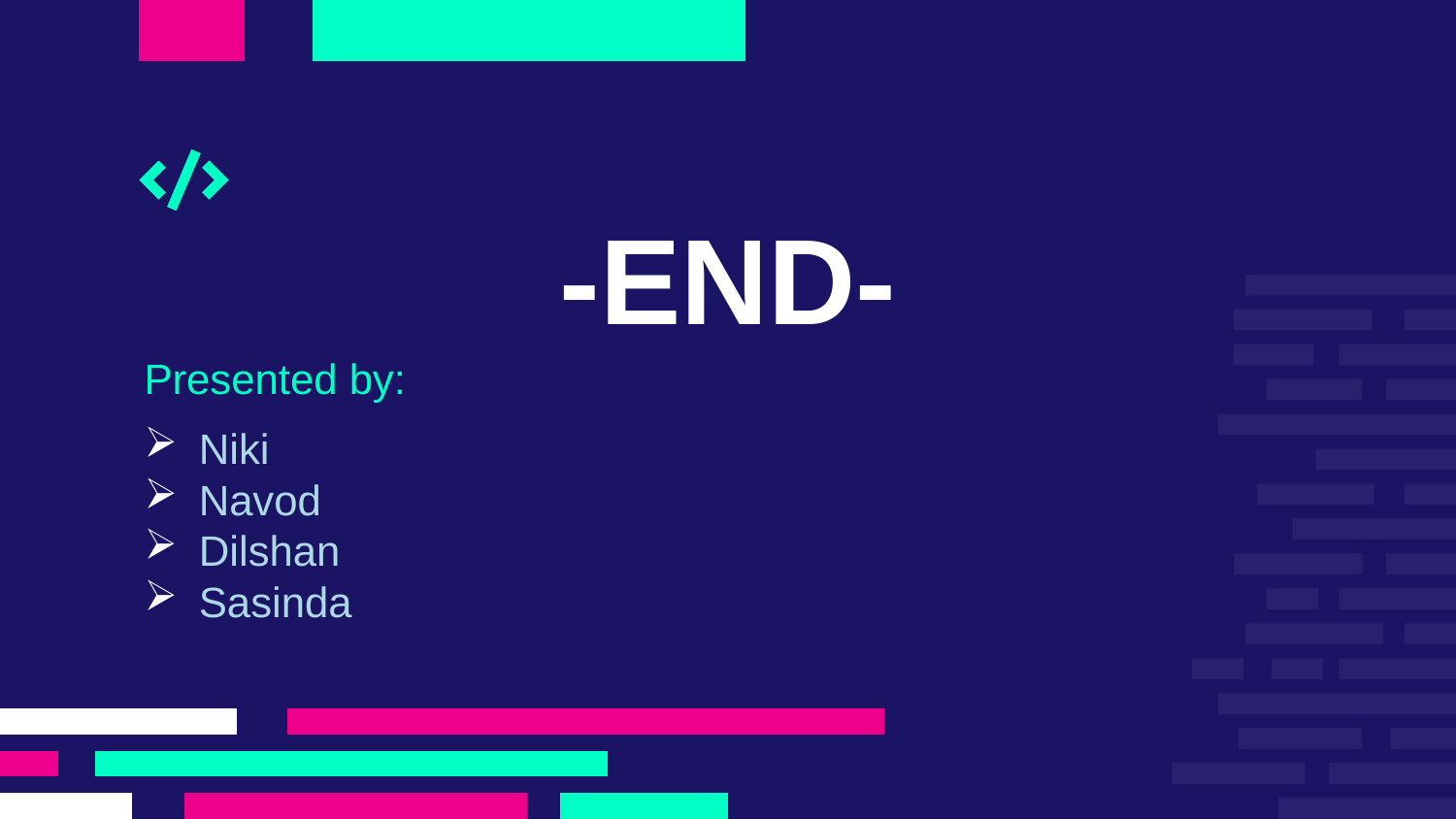

# -END-
Presented by:

Niki
Navod
Dilshan
Sasinda